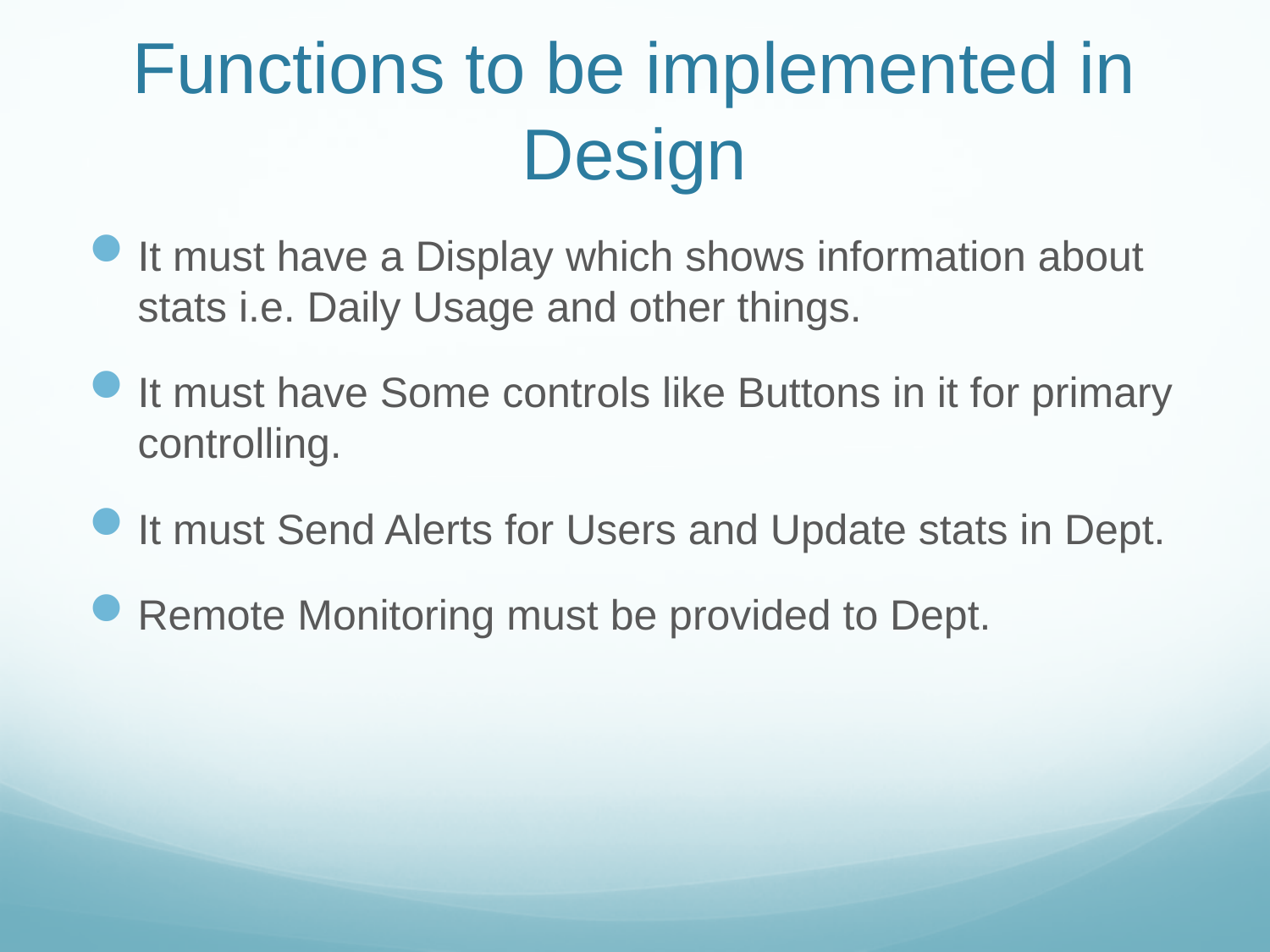

# Functions to be implemented in Design
It must have a Display which shows information about stats i.e. Daily Usage and other things.
It must have Some controls like Buttons in it for primary controlling.
It must Send Alerts for Users and Update stats in Dept.
Remote Monitoring must be provided to Dept.